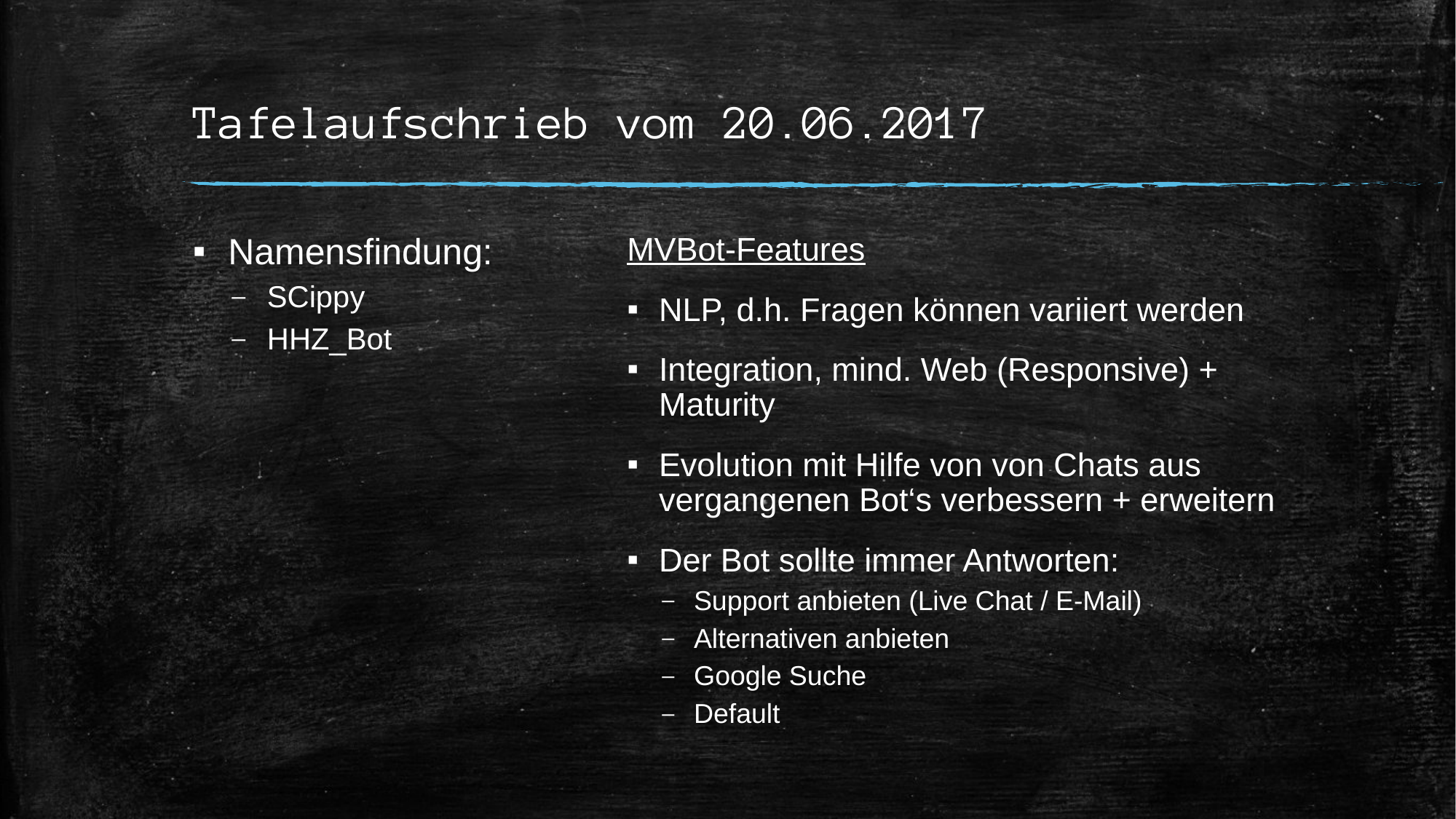

# Tafelaufschrieb vom 20.06.2017
Namensfindung:
SCippy
HHZ_Bot
MVBot-Features
NLP, d.h. Fragen können variiert werden
Integration, mind. Web (Responsive) + Maturity
Evolution mit Hilfe von von Chats aus vergangenen Bot‘s verbessern + erweitern
Der Bot sollte immer Antworten:
Support anbieten (Live Chat / E-Mail)
Alternativen anbieten
Google Suche
Default